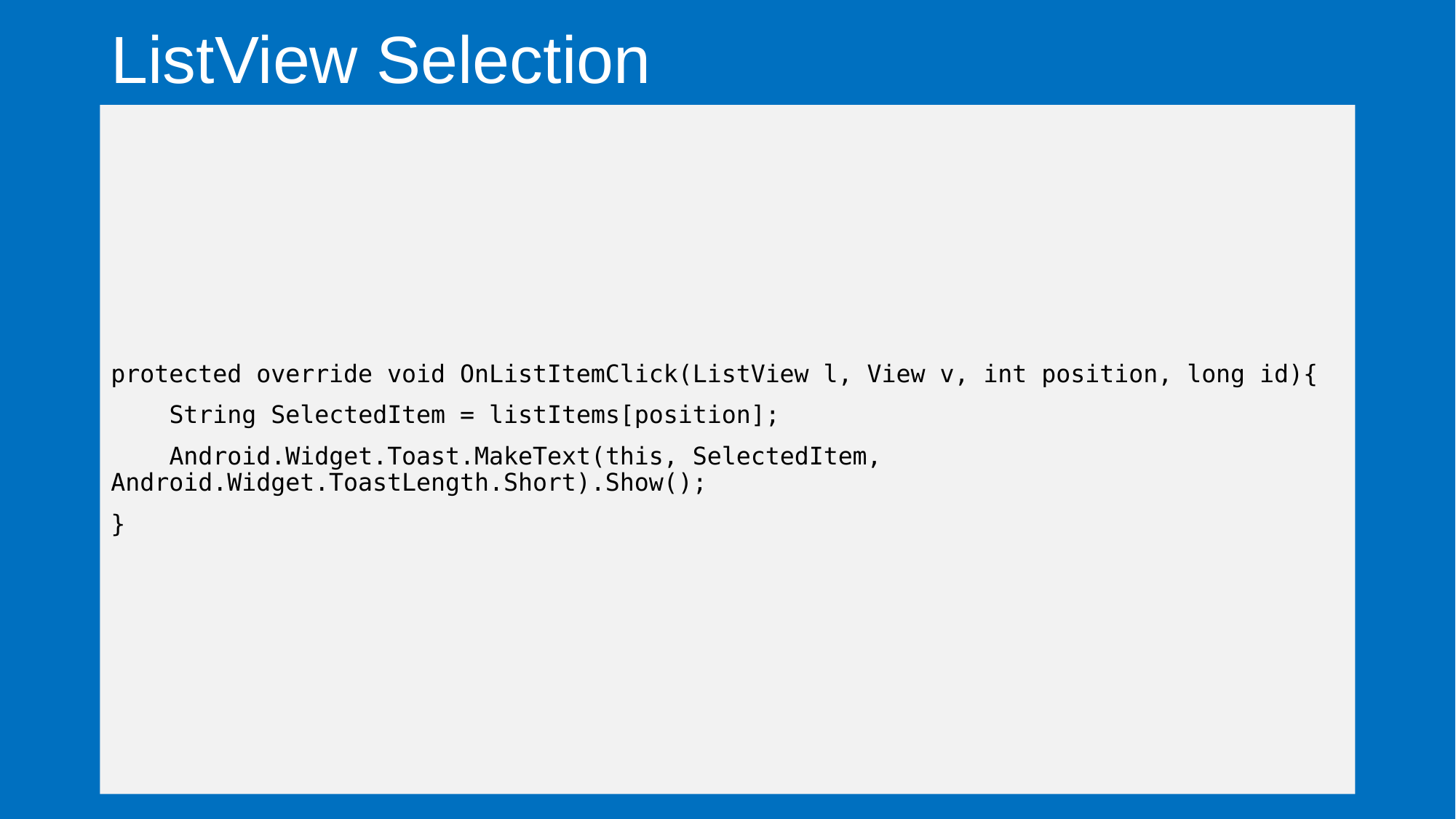

# ListView Selection
protected override void OnListItemClick(ListView l, View v, int position, long id){
    String SelectedItem = listItems[position];
    Android.Widget.Toast.MakeText(this, SelectedItem,      	Android.Widget.ToastLength.Short).Show();
}